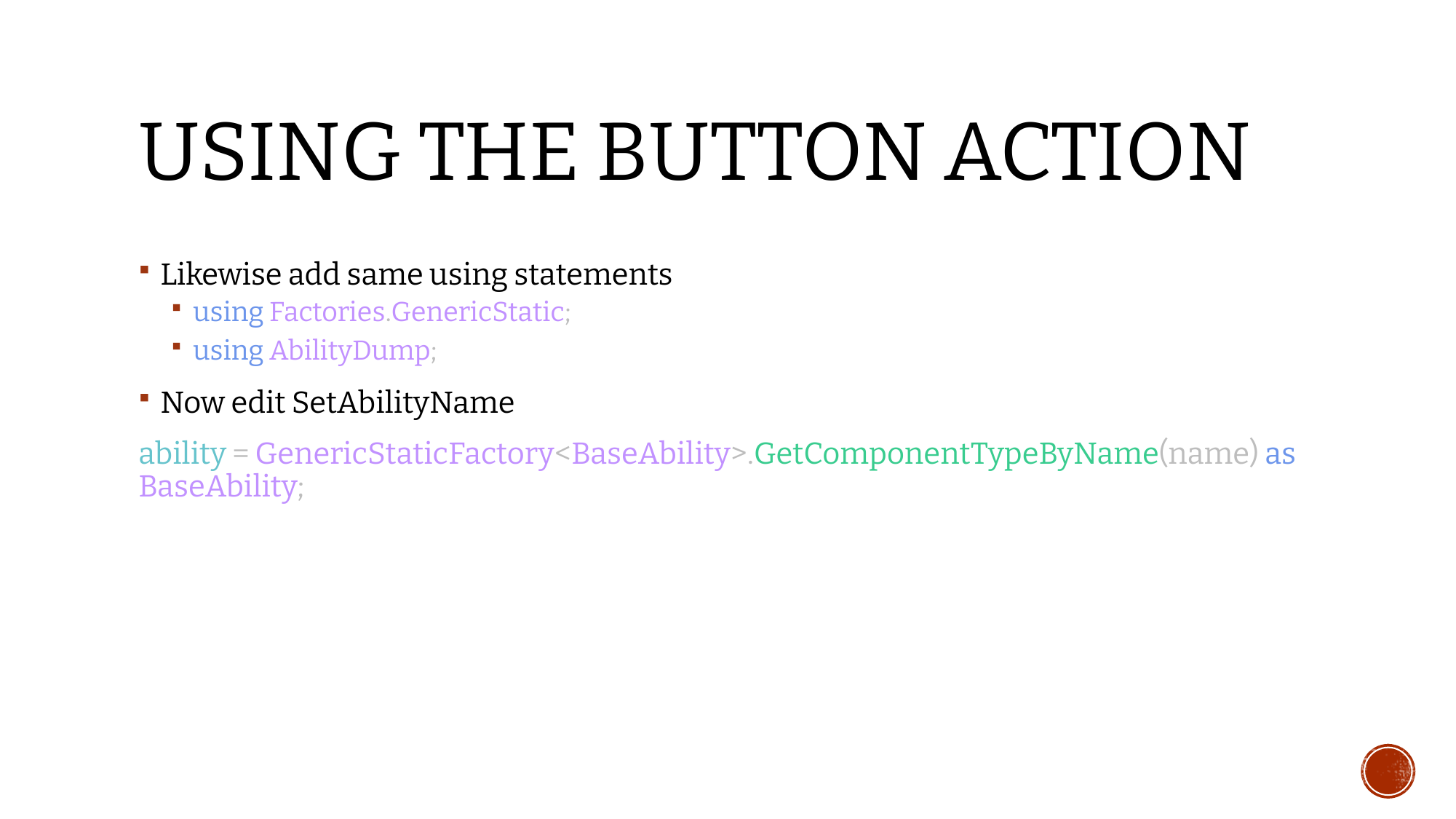

# Using the Button Action
Likewise add same using statements
using Factories.GenericStatic;
using AbilityDump;
Now edit SetAbilityName
ability = GenericStaticFactory<BaseAbility>.GetComponentTypeByName(name) as BaseAbility;